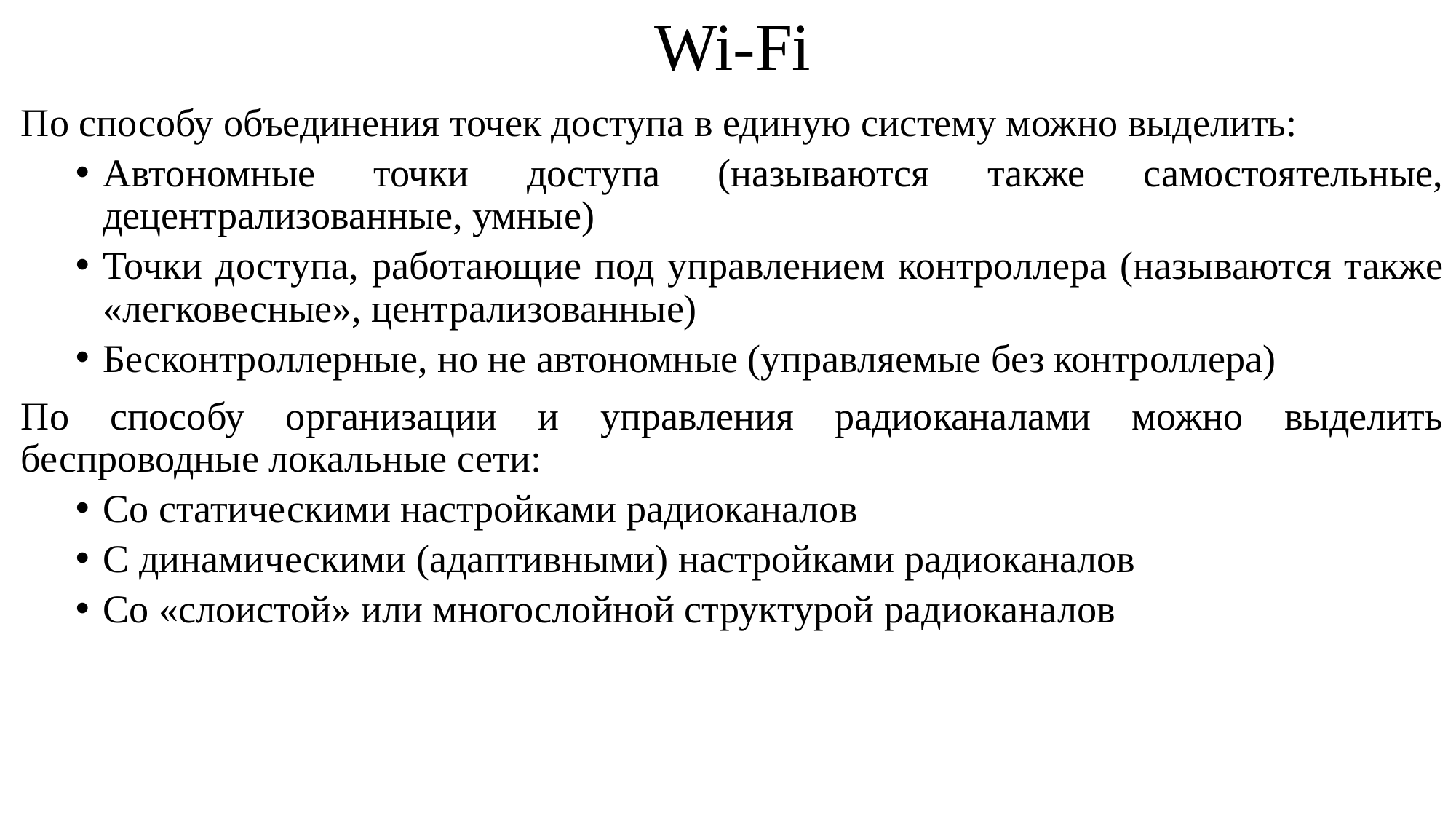

# Wi-Fi
По способу объединения точек доступа в единую систему можно выделить:
Автономные точки доступа (называются также самостоятельные, децентрализованные, умные)
Точки доступа, работающие под управлением контроллера (называются также «легковесные», централизованные)
Бесконтроллерные, но не автономные (управляемые без контроллера)
По способу организации и управления радиоканалами можно выделить беспроводные локальные сети:
Со статическими настройками радиоканалов
С динамическими (адаптивными) настройками радиоканалов
Со «слоистой» или многослойной структурой радиоканалов